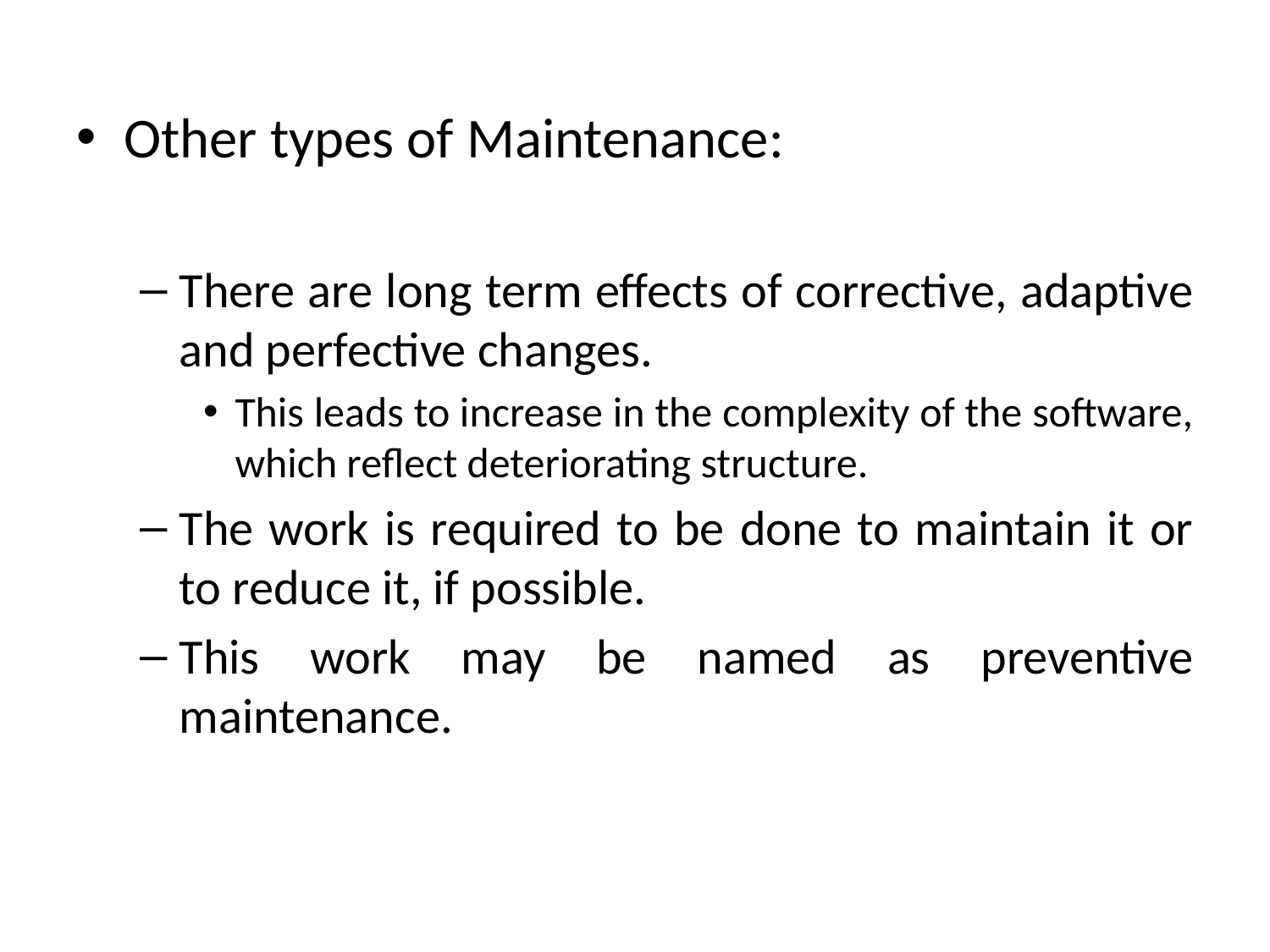

Other types of Maintenance:

There are long term effects of corrective, adaptive and perfective changes.
This leads to increase in the complexity of the software, which reflect deteriorating structure.
The work is required to be done to maintain it or to reduce it, if possible.
This work may be named as preventive maintenance.